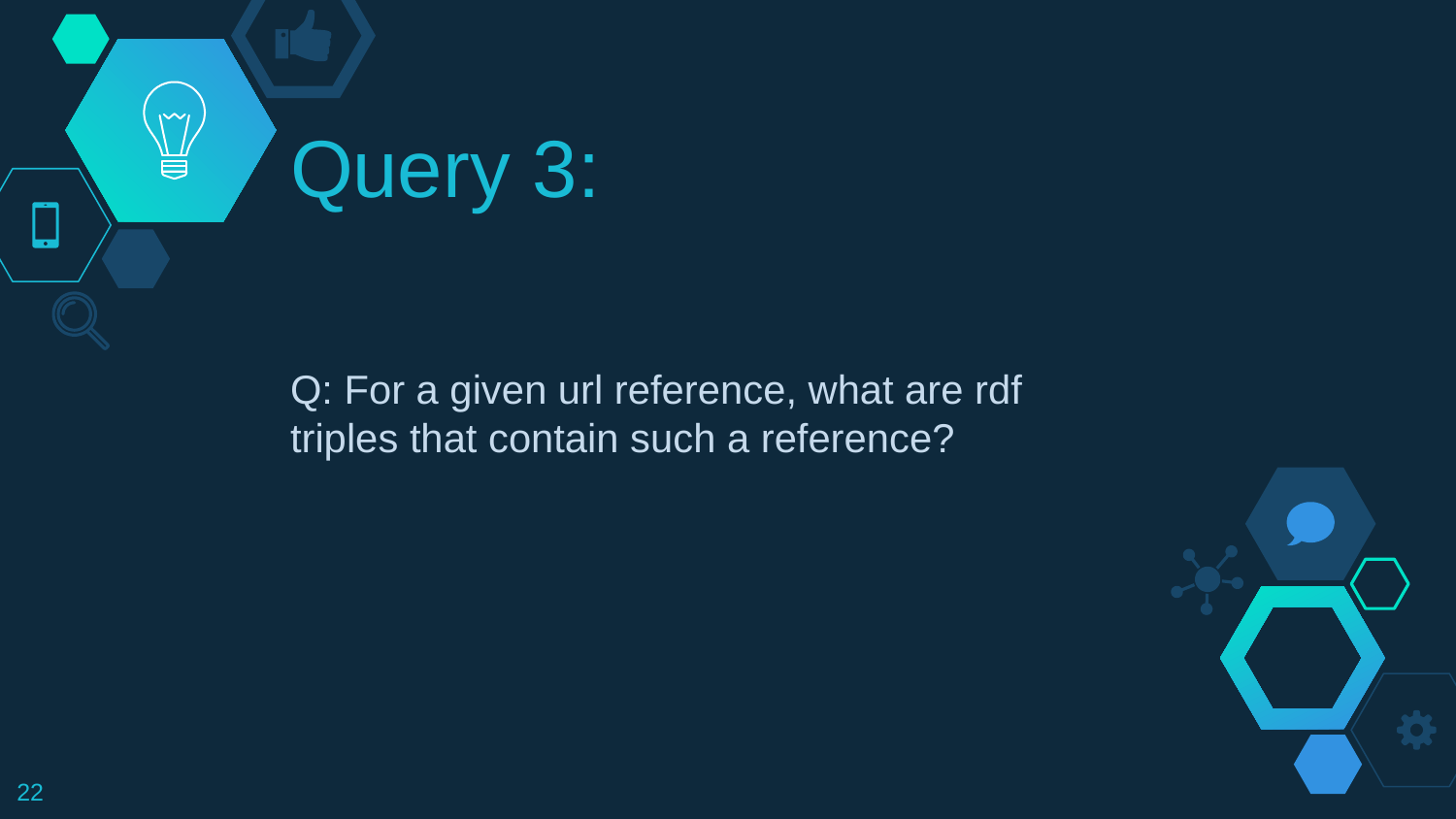

# Query 3:
Q: For a given url reference, what are rdf triples that contain such a reference?

22